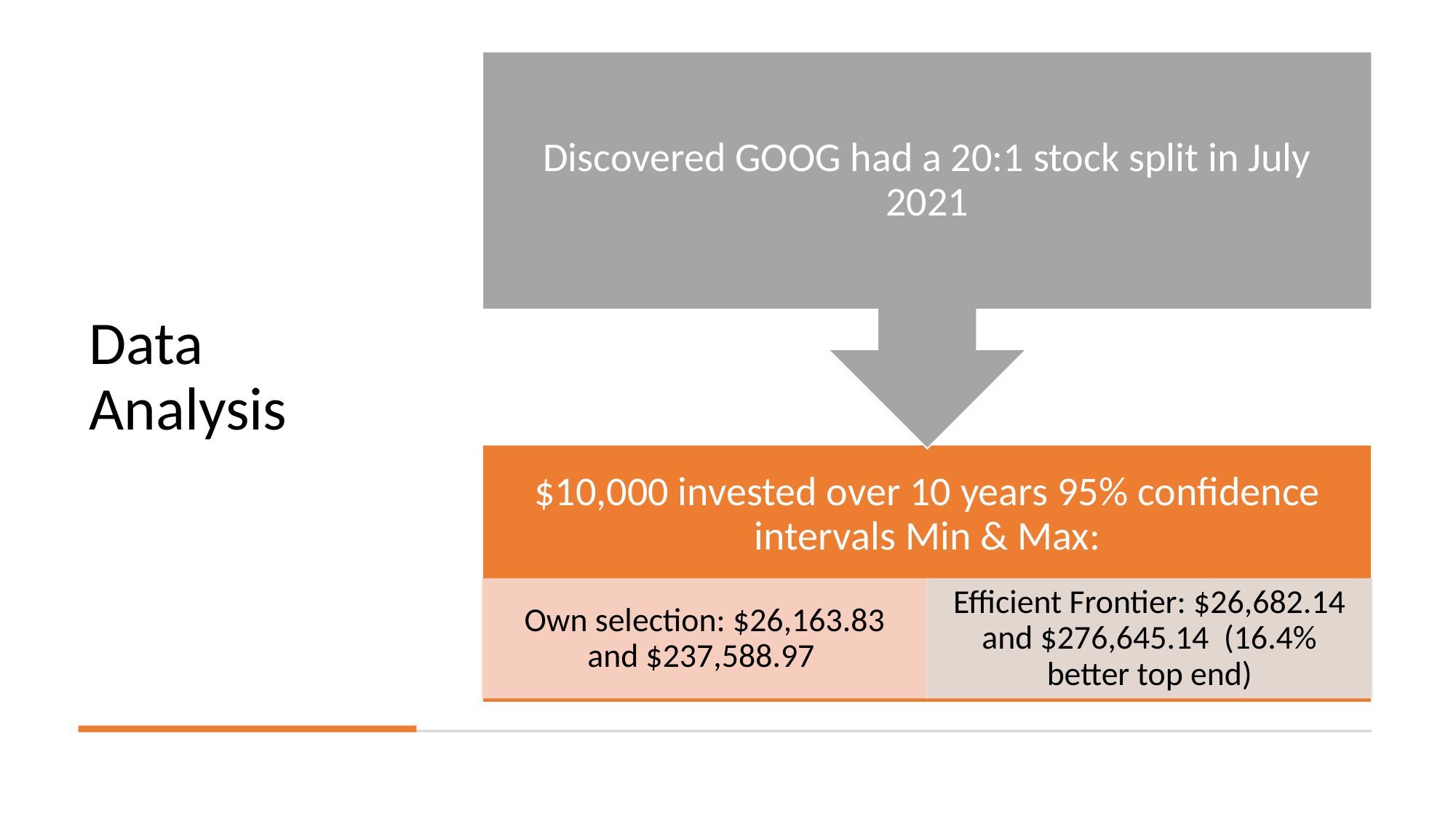

# Data Analysis
$10,000 invested over 10 years 95% confidence intervals Min & Max:
Own selection: $26,163.83 and $237,588.97
Efficient Frontier: $26,682.14 and $276,645.14  (16.4% better top end)
Discovered GOOG had a 20:1 stock split in July 2021